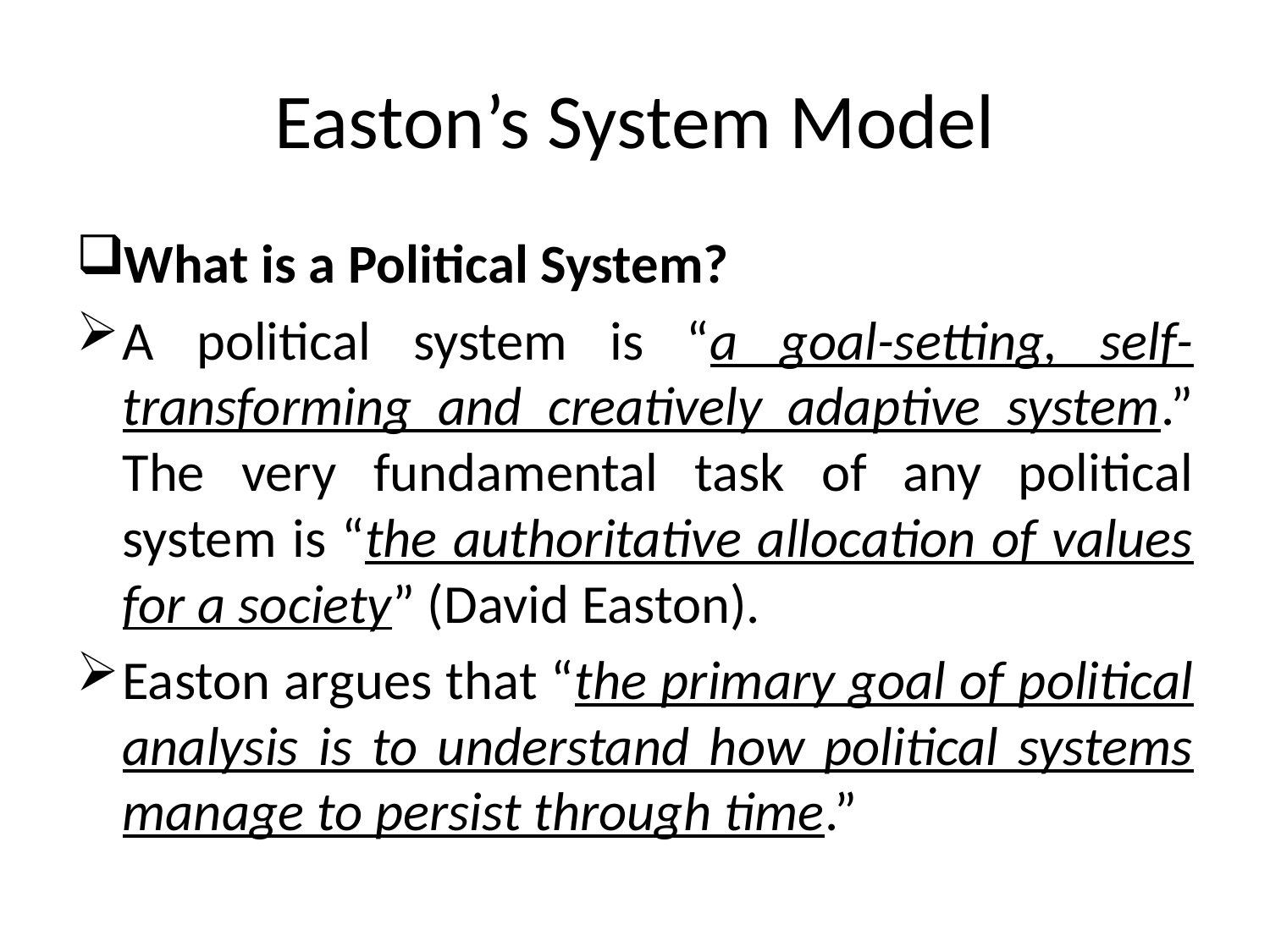

# Easton’s System Model
What is a Political System?
A political system is “a goal-setting, self-transforming and creatively adaptive system.” The very fundamental task of any political system is “the authoritative allocation of values for a society” (David Easton).
Easton argues that “the primary goal of political analysis is to understand how political systems manage to persist through time.”